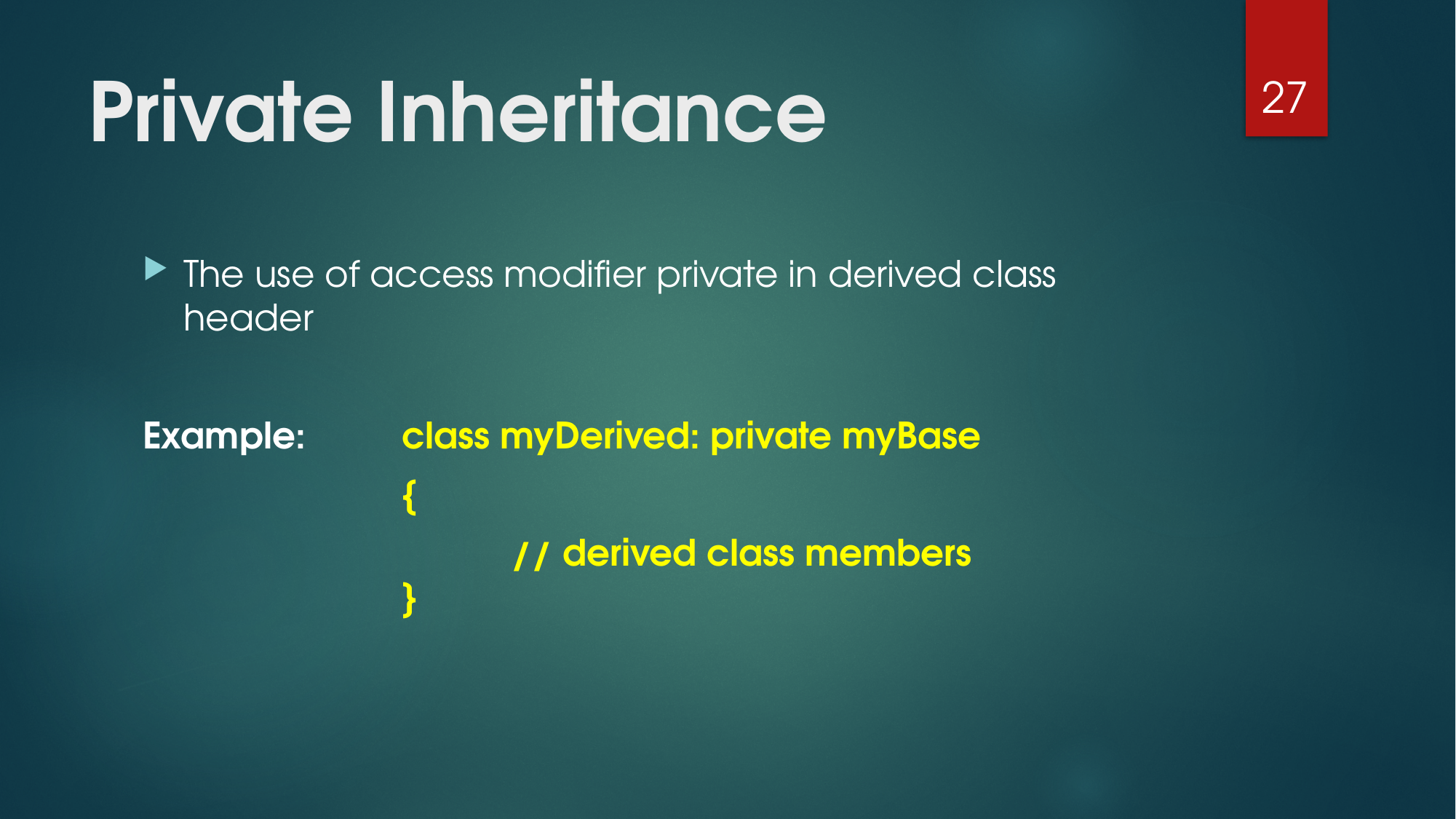

27
# Private Inheritance
The use of access modifier private in derived class header

Example:	class myDerived: private myBase
			{
				// derived class members
		}